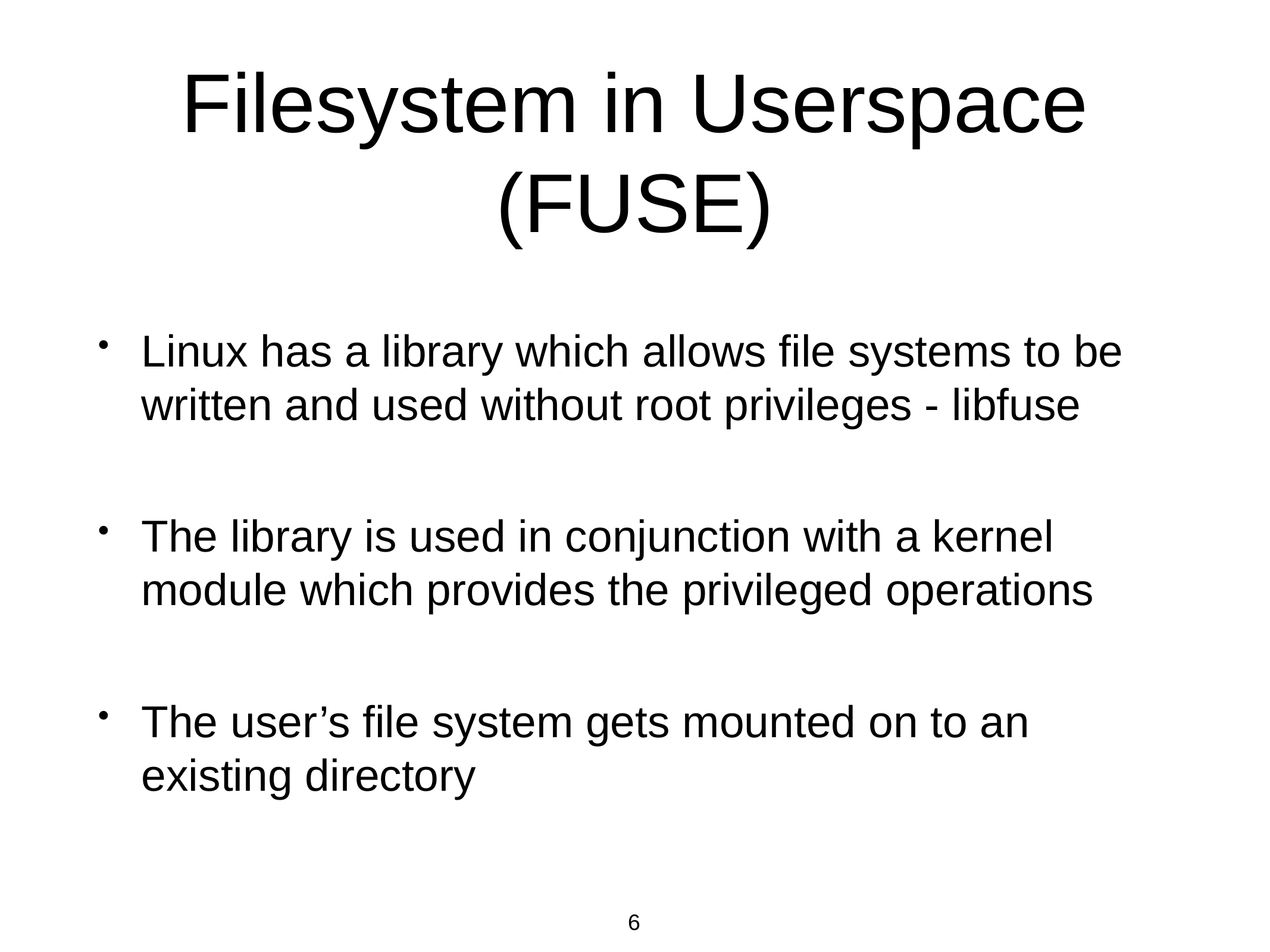

# Filesystem in Userspace (FUSE)
Linux has a library which allows file systems to be written and used without root privileges - libfuse

The library is used in conjunction with a kernel module which provides the privileged operations

The user’s file system gets mounted on to an existing directory
6